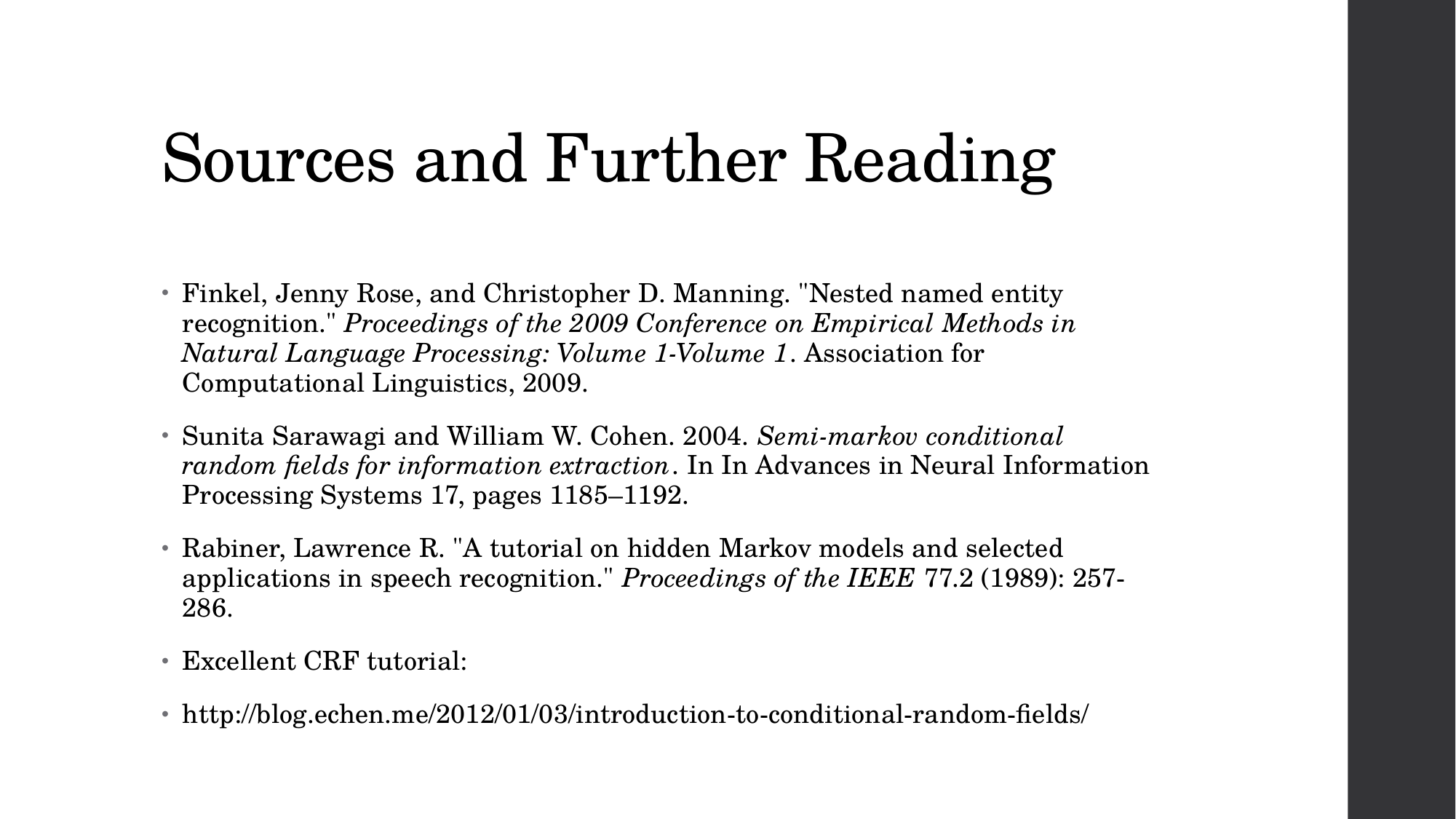

# Sources and Further Reading

Finkel, Jenny Rose, and Christopher D. Manning. "Nested named entity recognition." Proceedings of the 2009 Conference on Empirical Methods in Natural Language Processing: Volume 1-Volume 1. Association for Computational Linguistics, 2009.
Sunita Sarawagi and William W. Cohen. 2004. Semi-markov conditional random ﬁelds for information extraction. In In Advances in Neural Information Processing Systems 17, pages 1185–1192.
Rabiner, Lawrence R. "A tutorial on hidden Markov models and selected applications in speech recognition." Proceedings of the IEEE 77.2 (1989): 257-286.
Excellent CRF tutorial:
http://blog.echen.me/2012/01/03/introduction-to-conditional-random-fields/